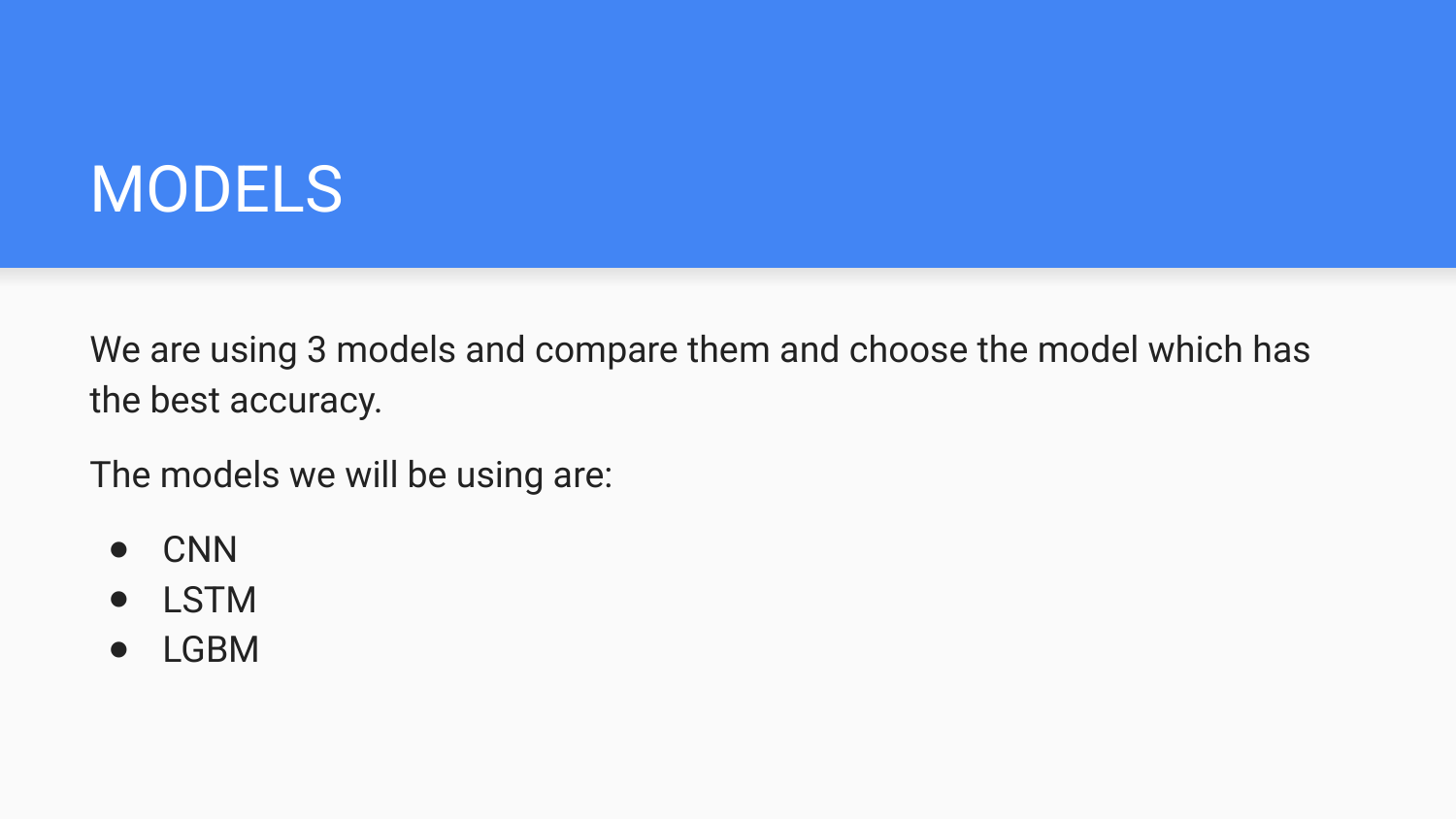

# MODELS
We are using 3 models and compare them and choose the model which has the best accuracy.
The models we will be using are:
CNN
LSTM
LGBM